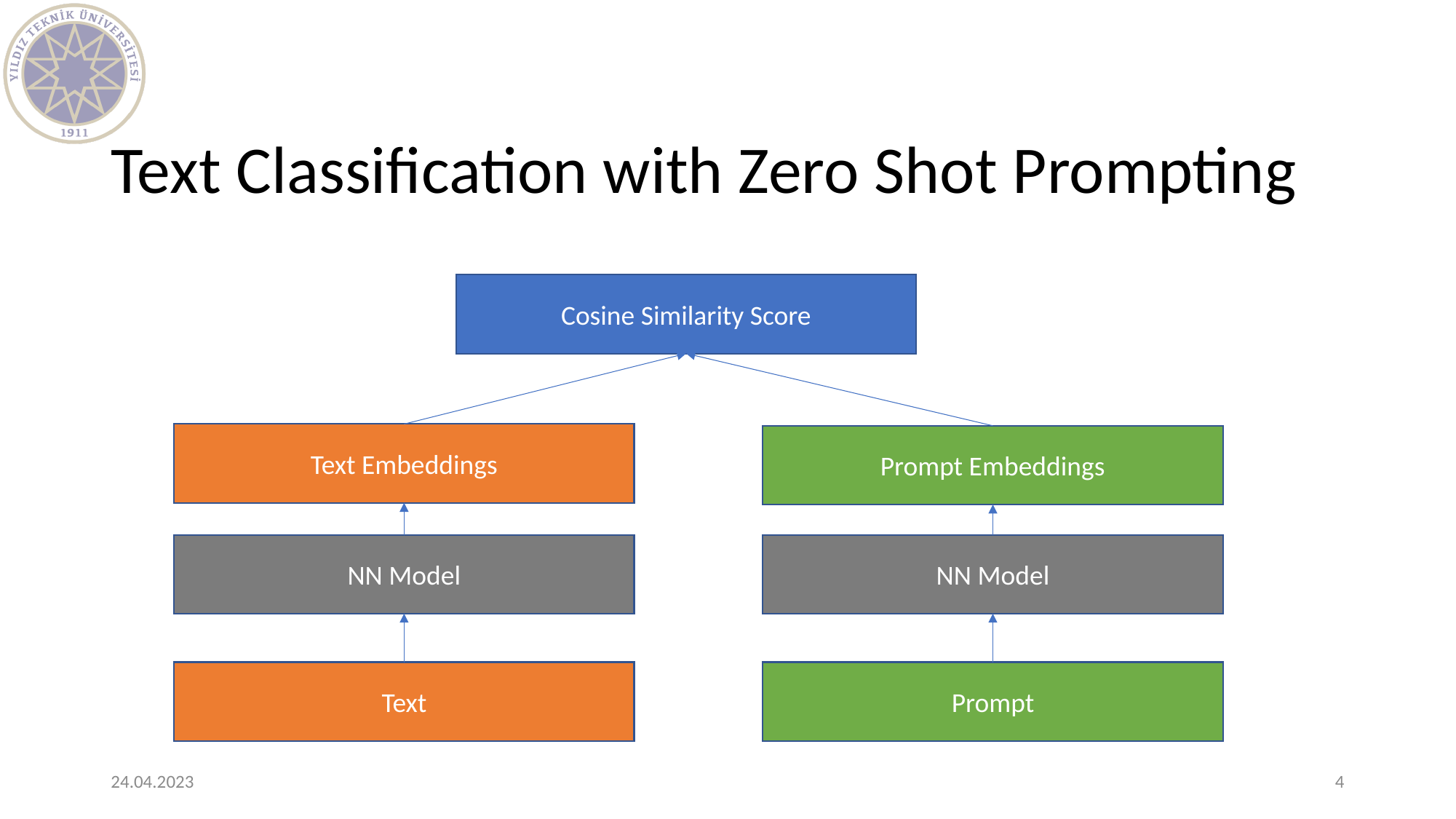

# Text Classification with Zero Shot Prompting
Cosine Similarity Score
Text Embeddings
Prompt Embeddings
NN Model
NN Model
Text
Prompt
24.04.2023
4